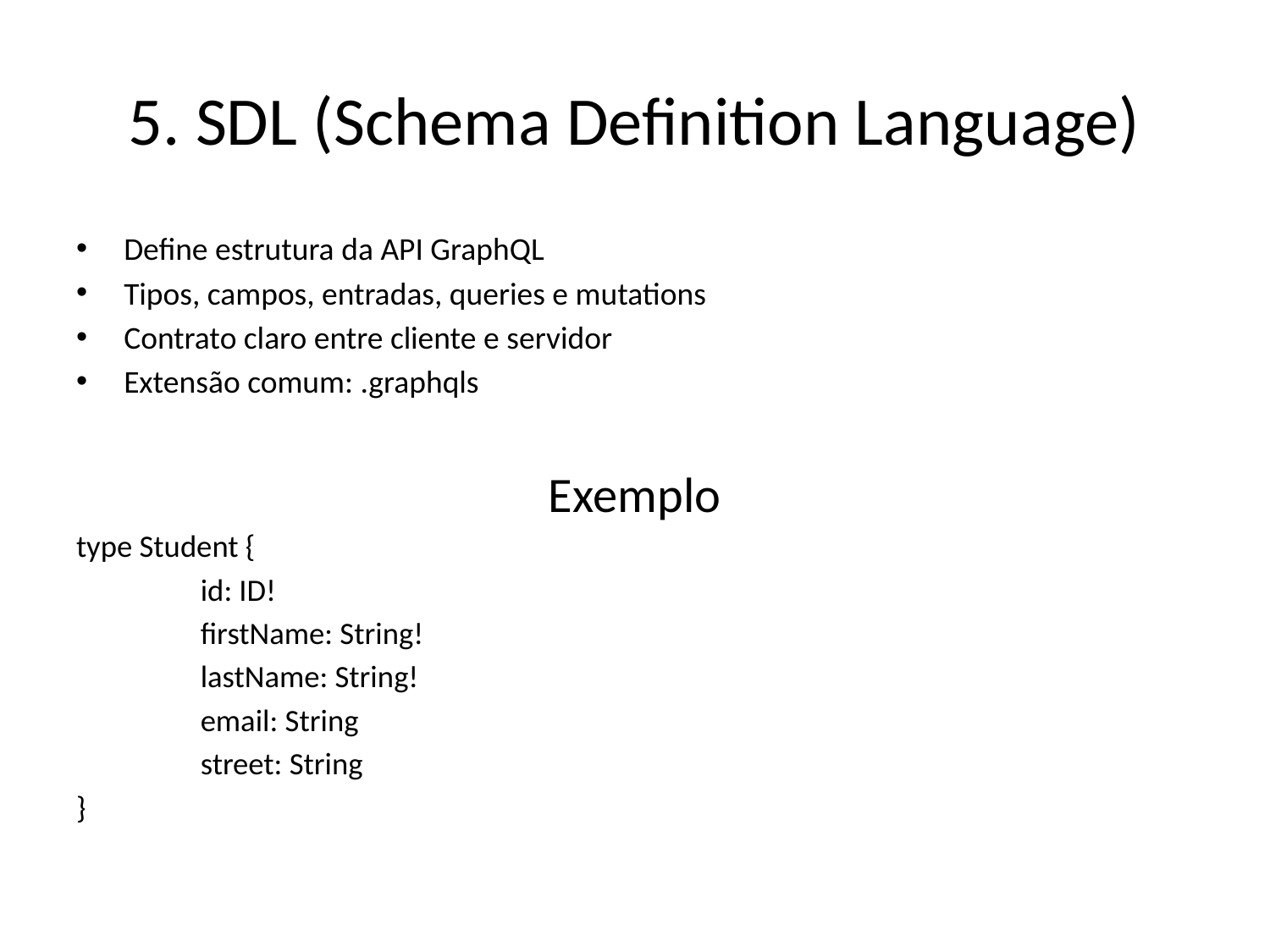

# 5. SDL (Schema Definition Language)
Define estrutura da API GraphQL
Tipos, campos, entradas, queries e mutations
Contrato claro entre cliente e servidor
Extensão comum: .graphqls
Exemplo
type Student {
  	id: ID!
  	firstName: String!
  	lastName: String!
	email: String
	street: String
}